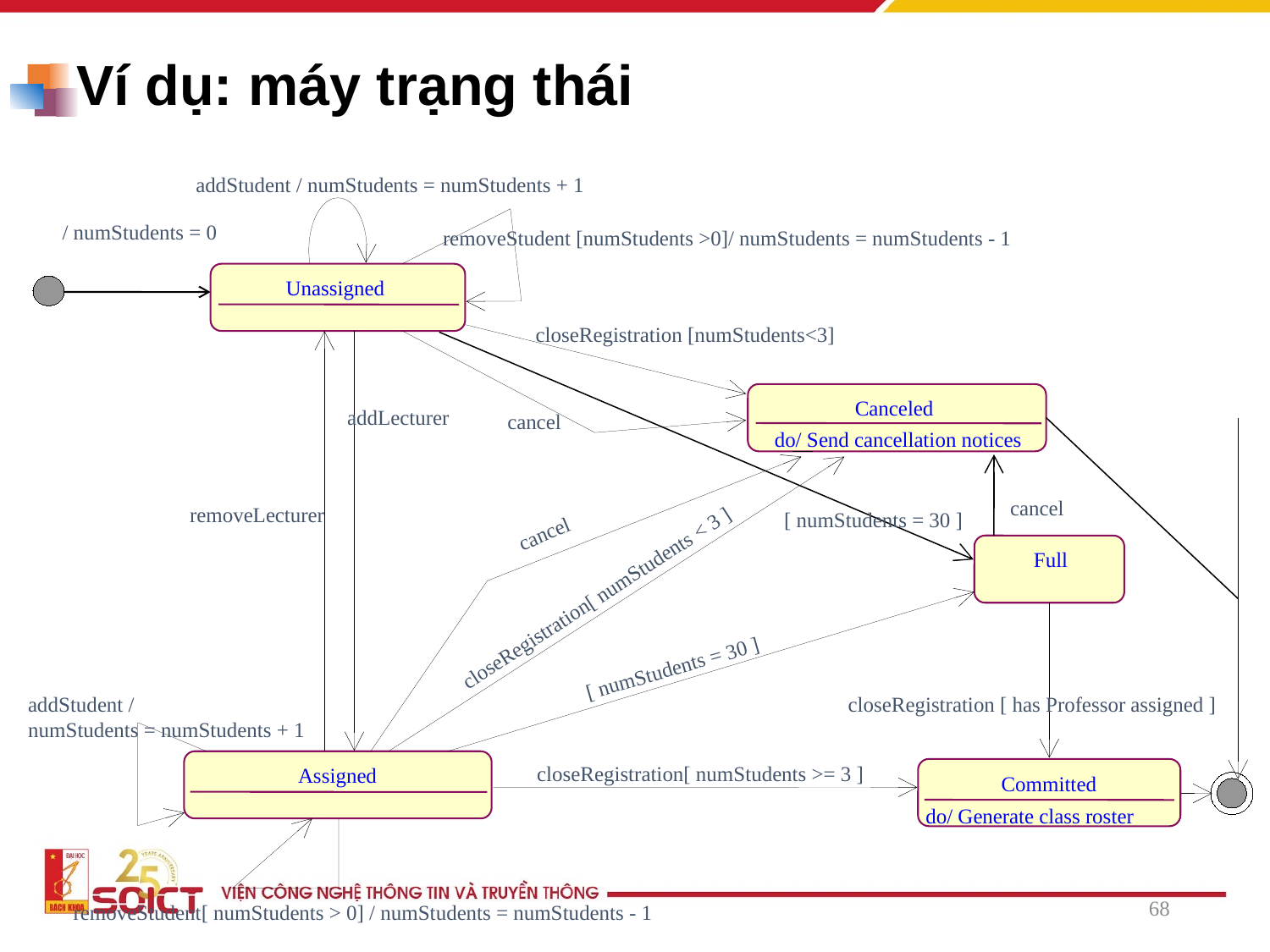

# Ví dụ: máy trạng thái
addStudent / numStudents = numStudents + 1

 / numStudents = 0
removeStudent [numStudents >0]/ numStudents = numStudents - 1

Unassigned

closeRegistration [numStudents<3]

Canceled
addLecturer
cancel

do/ Send cancellation notices

cancel
removeLecturer
[ numStudents = 30 ]
cancel

Full
closeRegistration[ numStudents < 3 ]

[ numStudents = 30 ]
addStudent /
numStudents = numStudents + 1
closeRegistration [ has Professor assigned ]

closeRegistration[ numStudents >= 3 ]
Assigned
Committed

do/ Generate class roster

68
removeStudent[ numStudents > 0] / numStudents = numStudents - 1